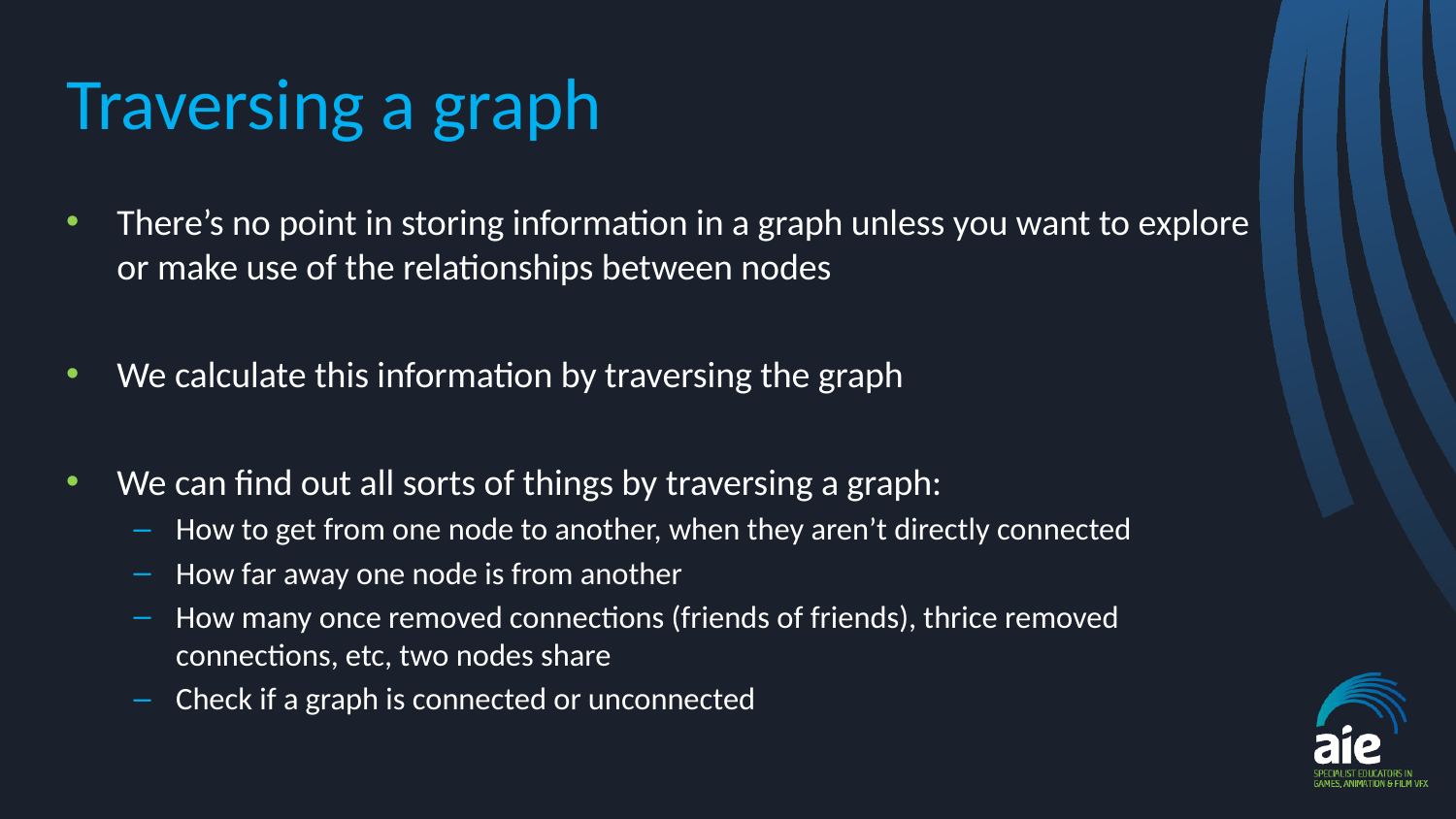

# Traversing a graph
There’s no point in storing information in a graph unless you want to explore or make use of the relationships between nodes

We calculate this information by traversing the graph

We can find out all sorts of things by traversing a graph:
How to get from one node to another, when they aren’t directly connected
How far away one node is from another
How many once removed connections (friends of friends), thrice removed connections, etc, two nodes share
Check if a graph is connected or unconnected